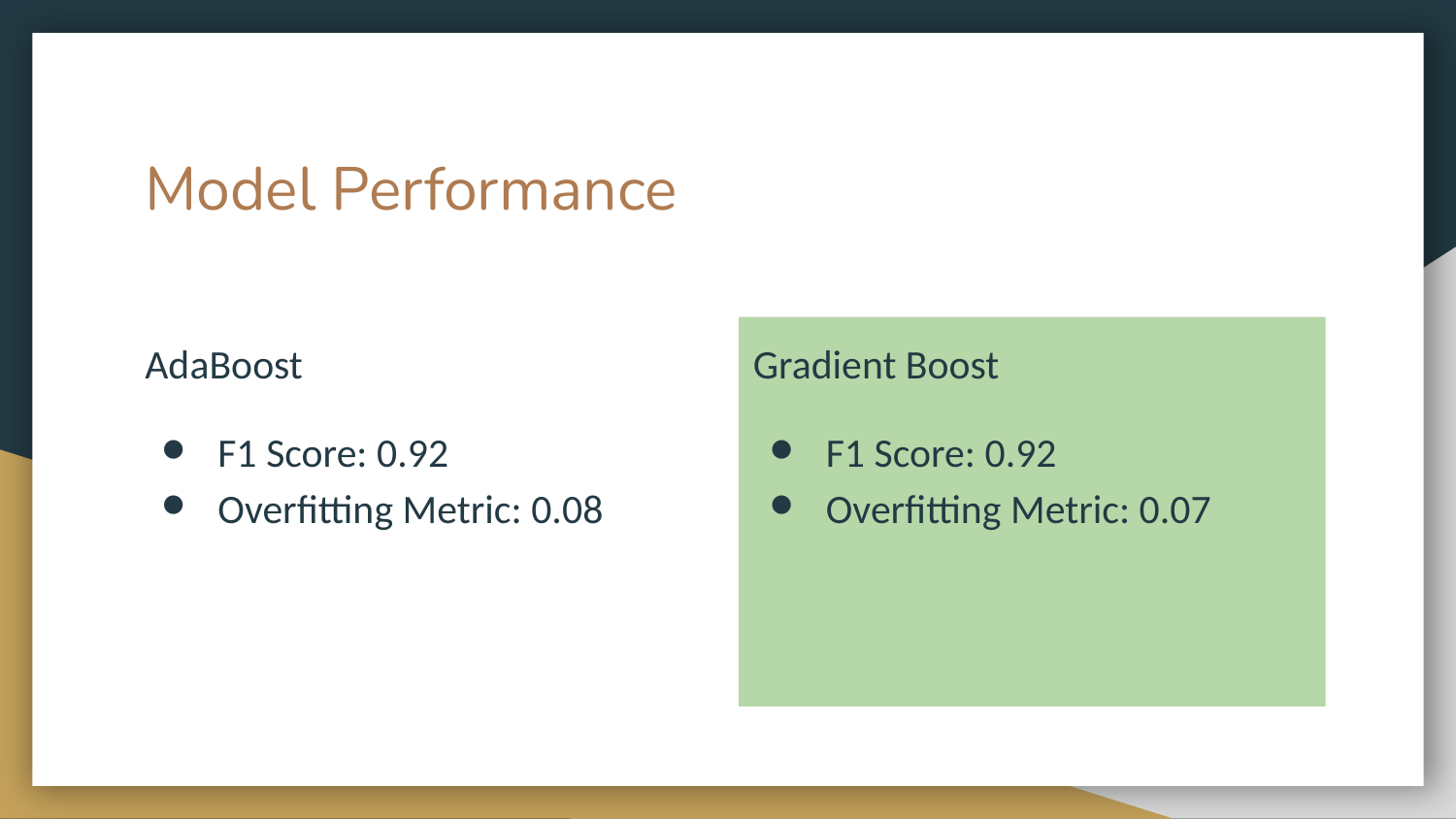

# Model Performance
AdaBoost
F1 Score: 0.92
Overfitting Metric: 0.08
Gradient Boost
F1 Score: 0.92
Overfitting Metric: 0.07